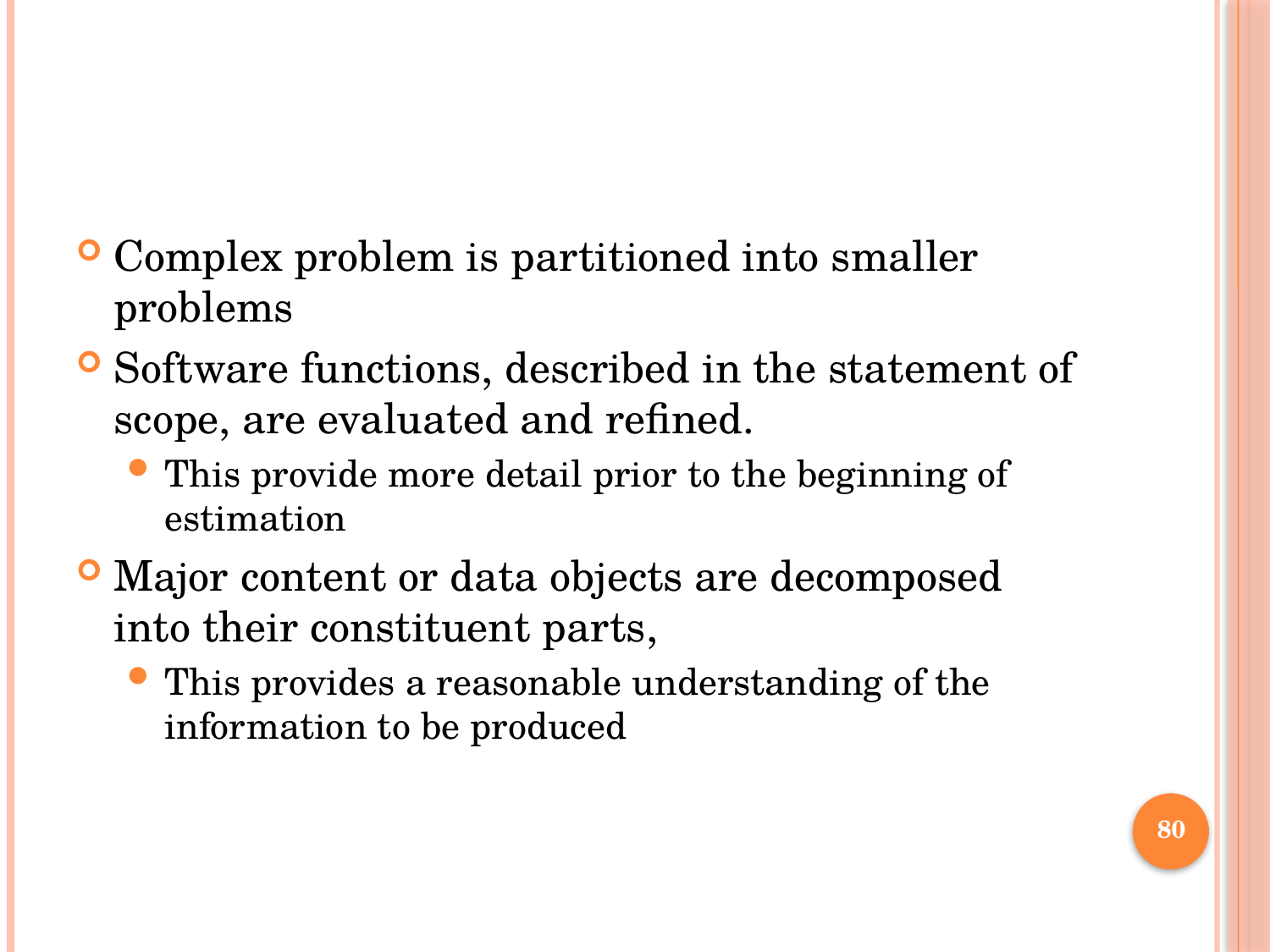

Complex problem is partitioned into smaller problems
Software functions, described in the statement of scope, are evaluated and refined.
This provide more detail prior to the beginning of estimation
Major content or data objects are decomposed into their constituent parts,
This provides a reasonable understanding of the information to be produced
80